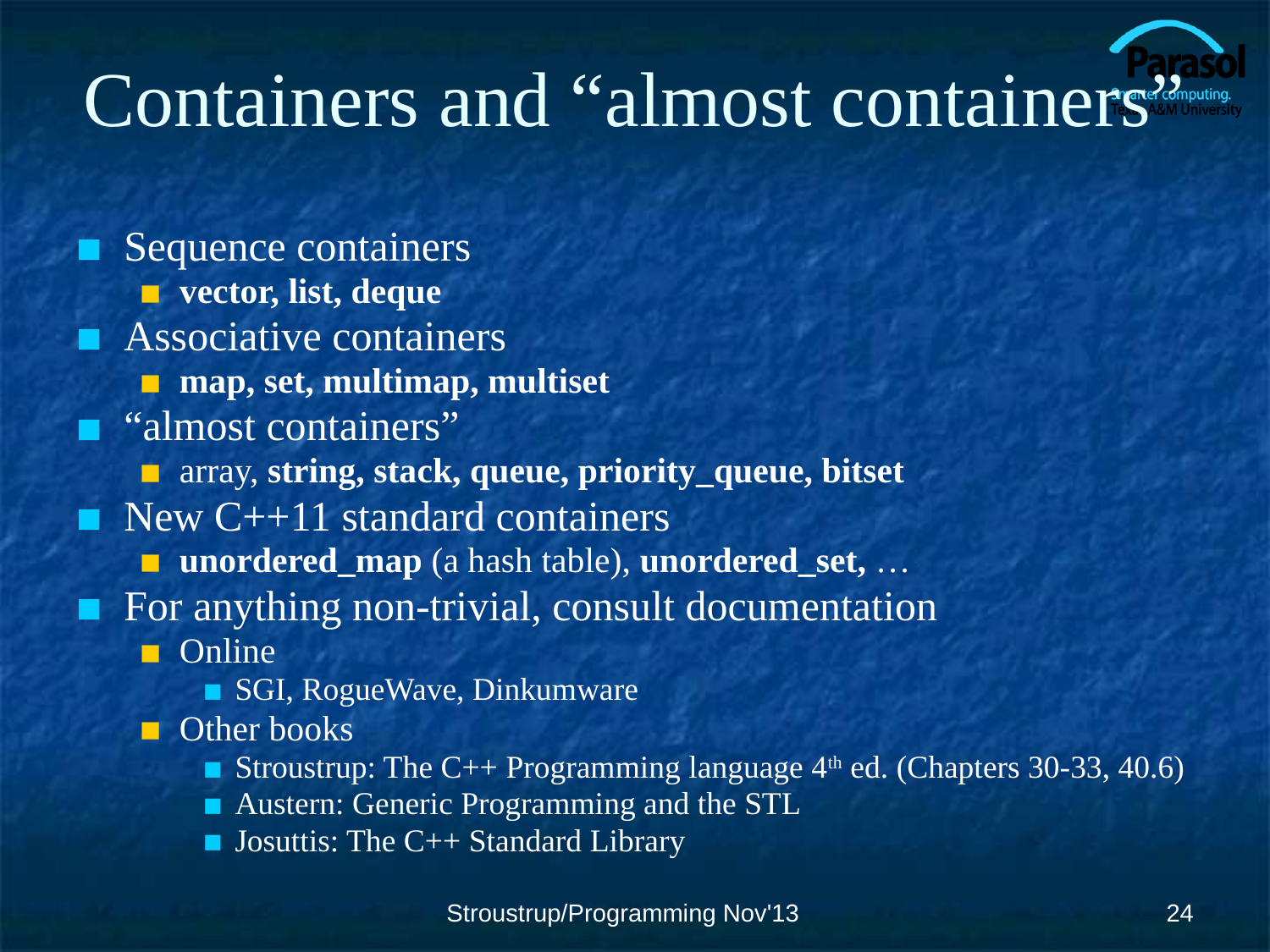

# Containers and “almost containers”
Sequence containers
vector, list, deque
Associative containers
map, set, multimap, multiset
“almost containers”
array, string, stack, queue, priority_queue, bitset
New C++11 standard containers
unordered_map (a hash table), unordered_set, …
For anything non-trivial, consult documentation
Online
SGI, RogueWave, Dinkumware
Other books
Stroustrup: The C++ Programming language 4th ed. (Chapters 30-33, 40.6)
Austern: Generic Programming and the STL
Josuttis: The C++ Standard Library
Stroustrup/Programming Nov'13
24